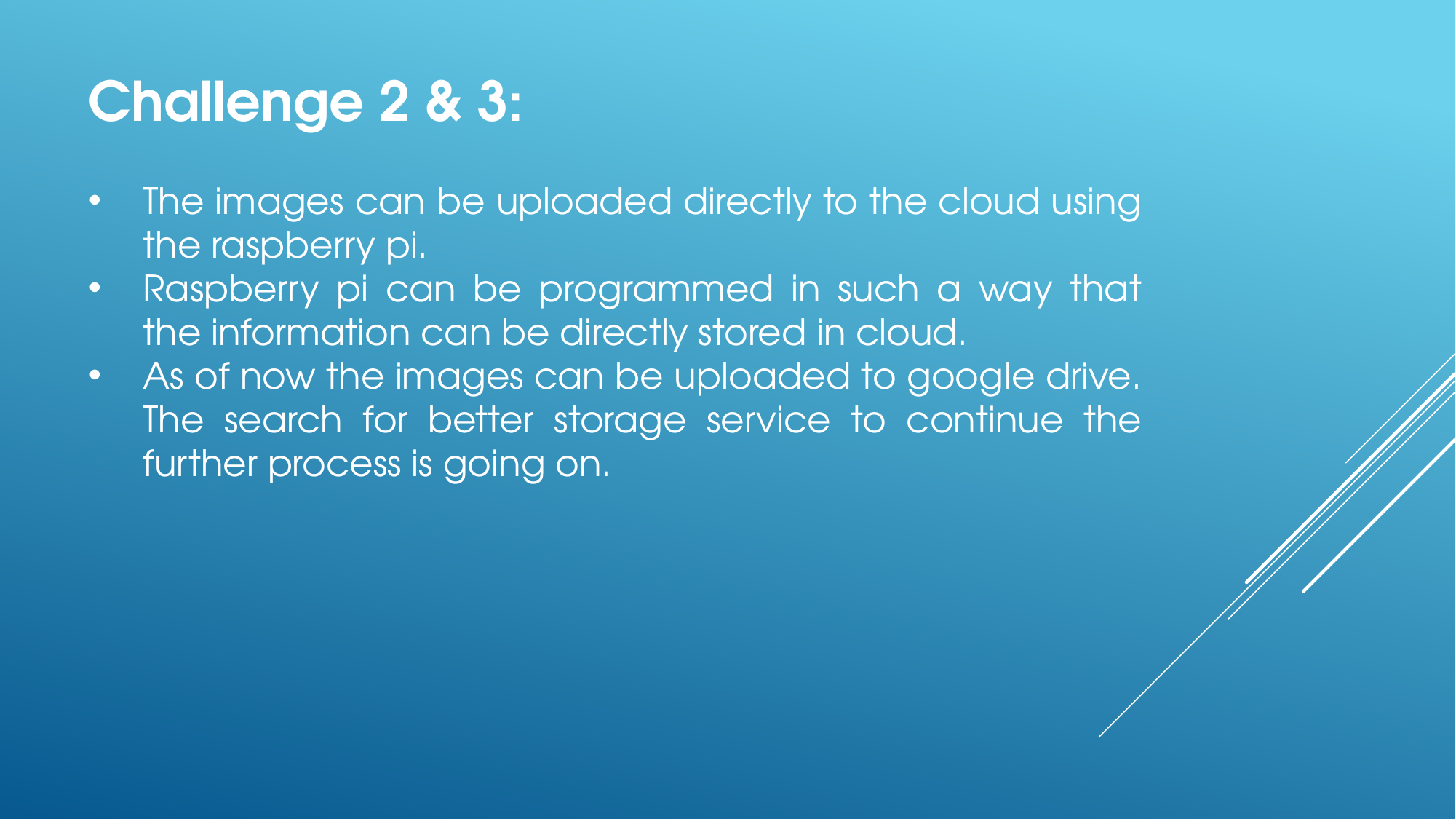

Challenge 2 & 3:
The images can be uploaded directly to the cloud using the raspberry pi.
Raspberry pi can be programmed in such a way that the information can be directly stored in cloud.
As of now the images can be uploaded to google drive. The search for better storage service to continue the further process is going on.